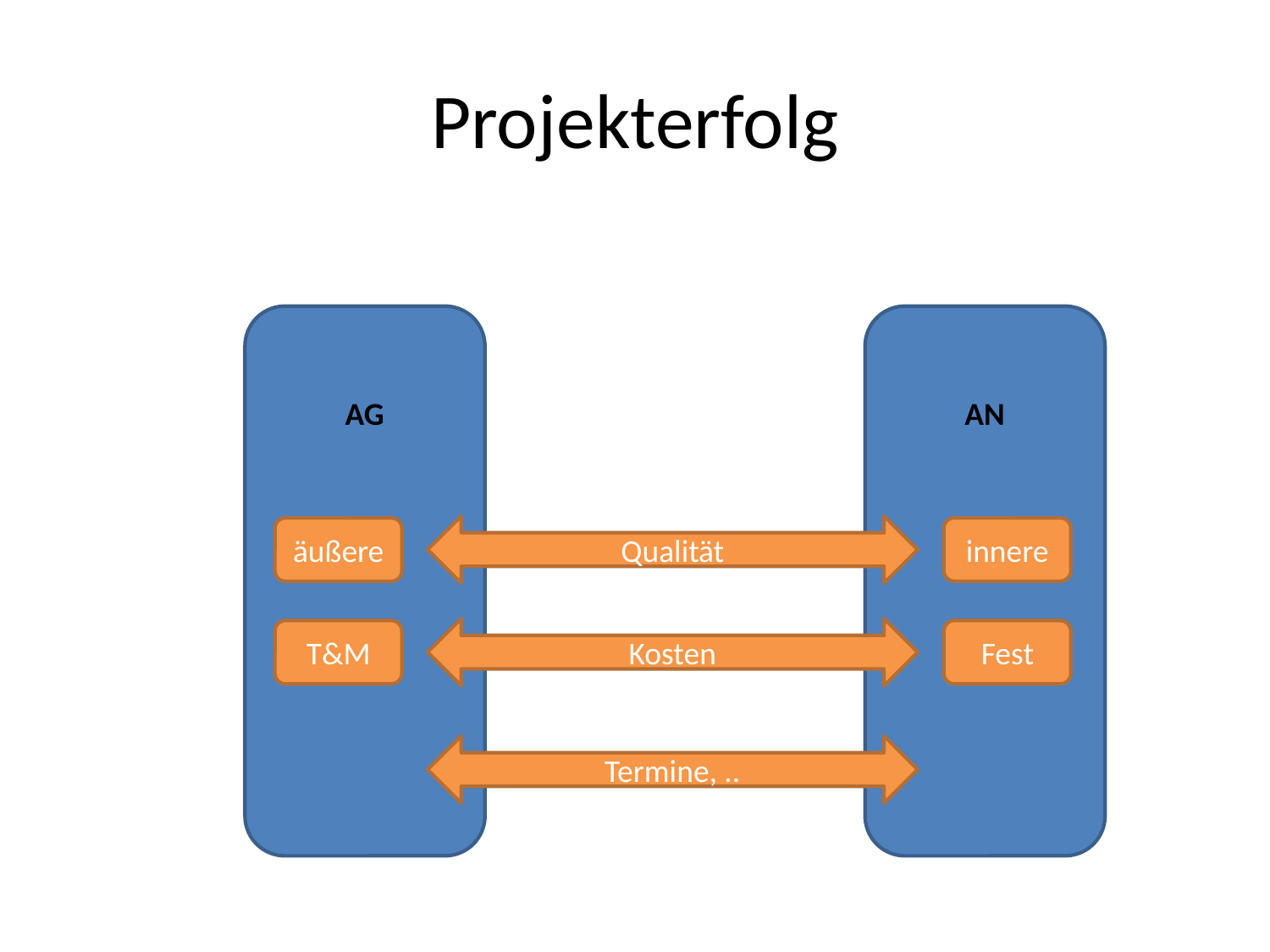

# Projekterfolg

AG
AN
Qualität
äußere
innere
Kosten
T&M
Fest
Termine, ..